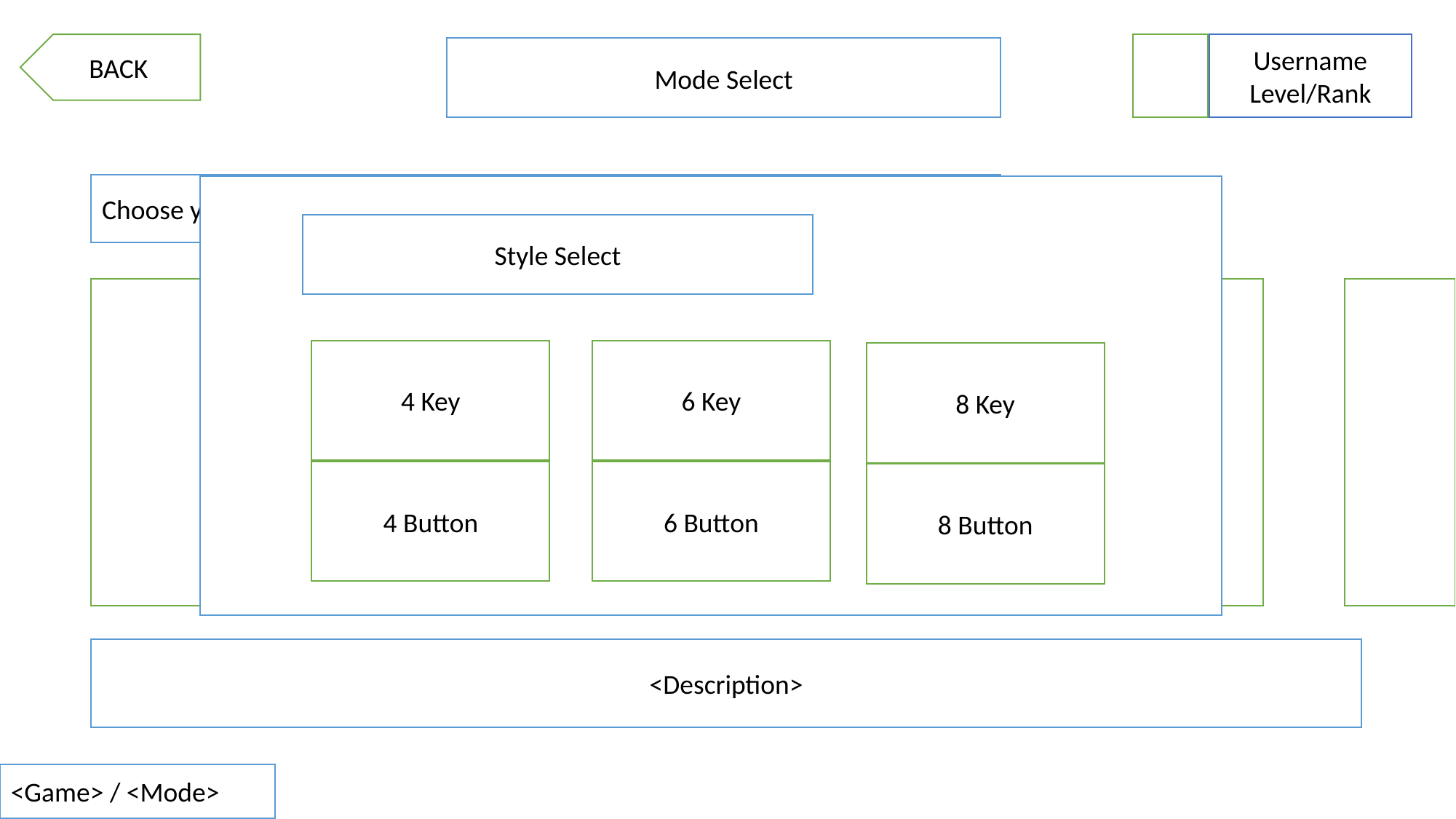

BACK

Username
Level/Rank
Mode Select
Choose your playstyle and difficulty level

Style Select
Beats
Technika
Knit

4 Key
6 Key
8 Key
4 Button
6 Button
8 Button
<Description>
<Game> / <Mode>